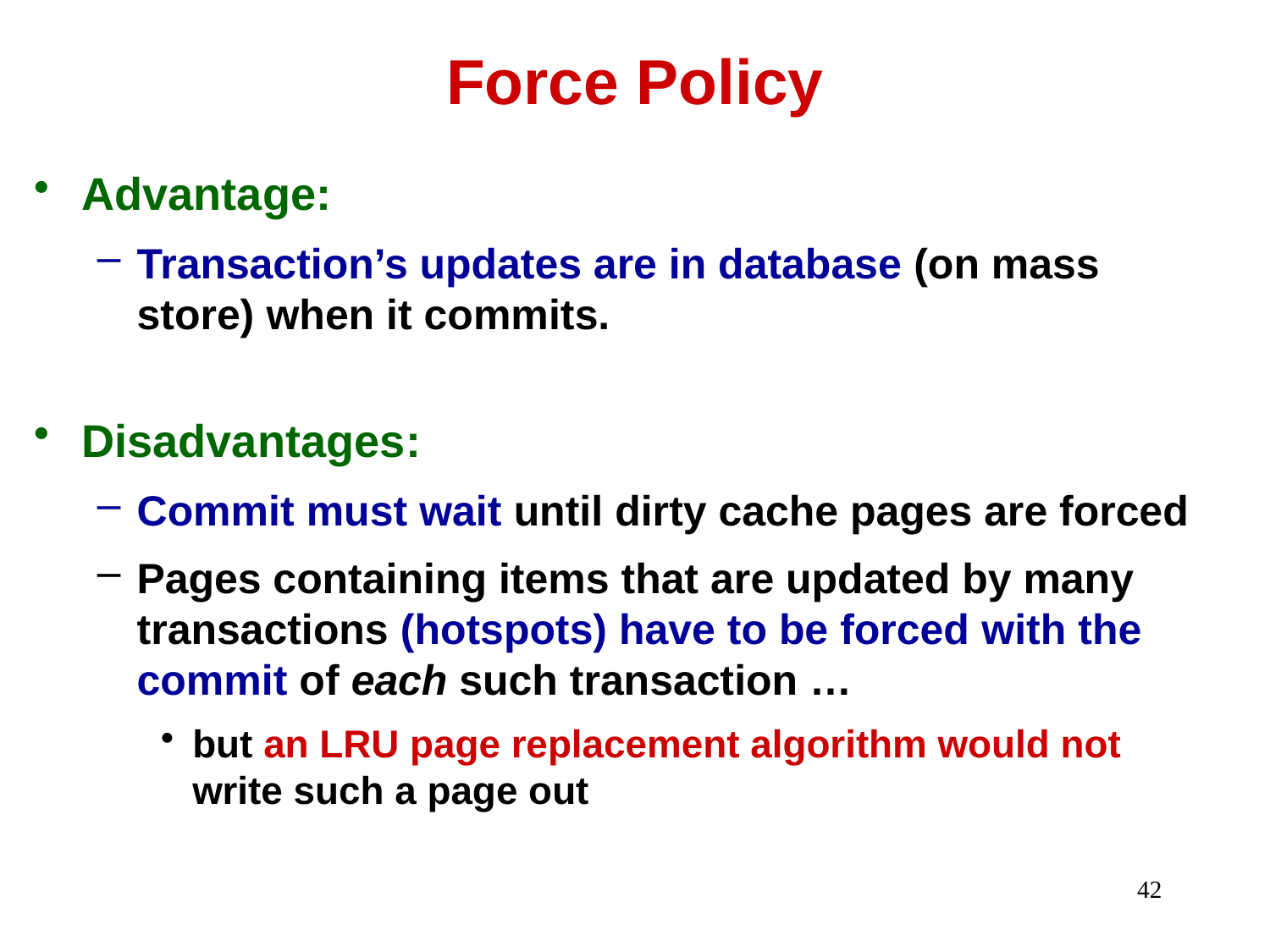

# Force Policy
Advantage:
Transaction’s updates are in database (on mass store) when it commits.

Disadvantages:
Commit must wait until dirty cache pages are forced
Pages containing items that are updated by many transactions (hotspots) have to be forced with the commit of each such transaction …
but an LRU page replacement algorithm would not write such a page out
42